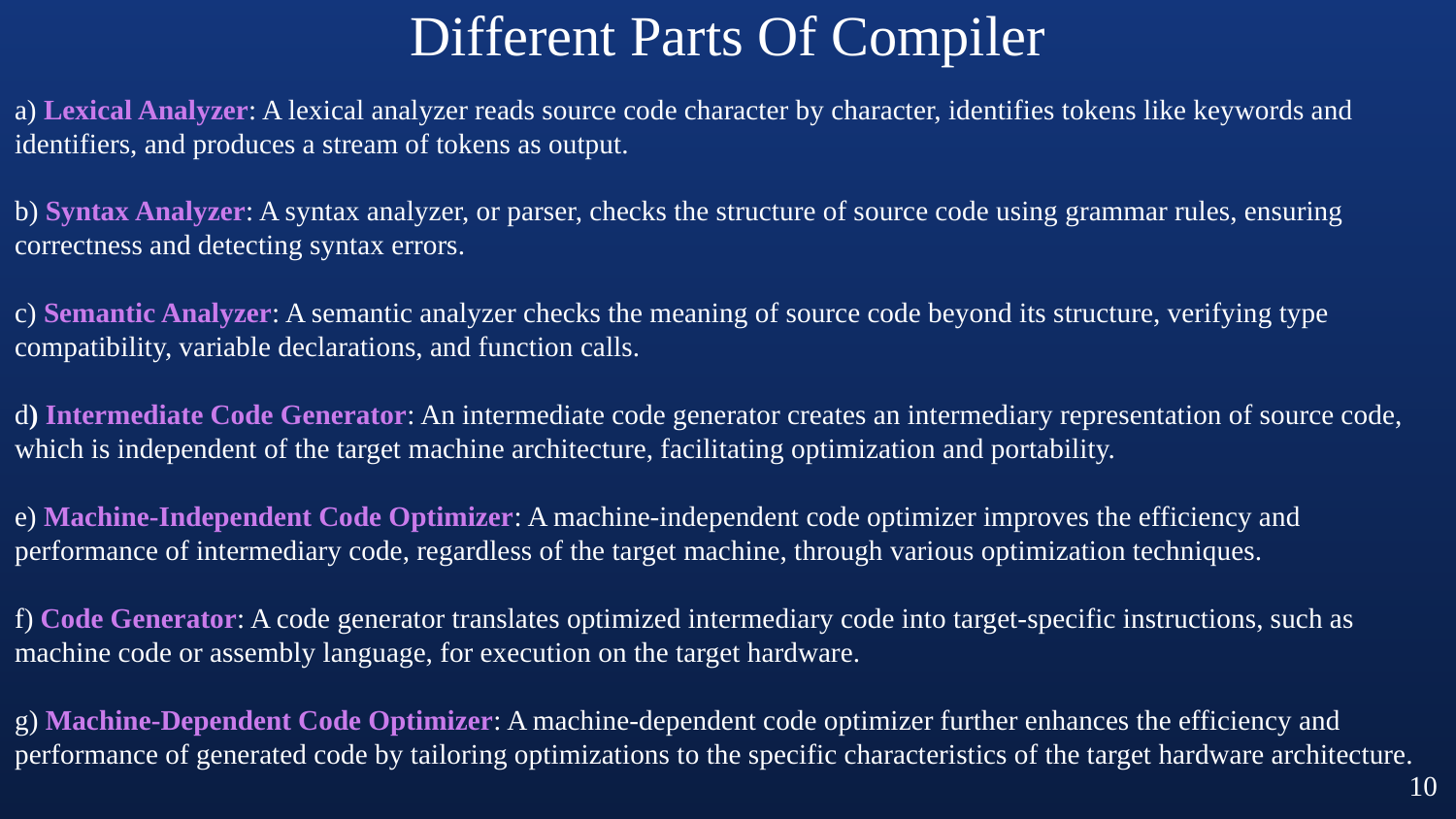

# Different Parts Of Compiler
a) Lexical Analyzer: A lexical analyzer reads source code character by character, identifies tokens like keywords and identifiers, and produces a stream of tokens as output.
b) Syntax Analyzer: A syntax analyzer, or parser, checks the structure of source code using grammar rules, ensuring correctness and detecting syntax errors.
c) Semantic Analyzer: A semantic analyzer checks the meaning of source code beyond its structure, verifying type compatibility, variable declarations, and function calls.
d) Intermediate Code Generator: An intermediate code generator creates an intermediary representation of source code, which is independent of the target machine architecture, facilitating optimization and portability.
e) Machine-Independent Code Optimizer: A machine-independent code optimizer improves the efficiency and performance of intermediary code, regardless of the target machine, through various optimization techniques.
f) Code Generator: A code generator translates optimized intermediary code into target-specific instructions, such as machine code or assembly language, for execution on the target hardware.
g) Machine-Dependent Code Optimizer: A machine-dependent code optimizer further enhances the efficiency and performance of generated code by tailoring optimizations to the specific characteristics of the target hardware architecture.
10